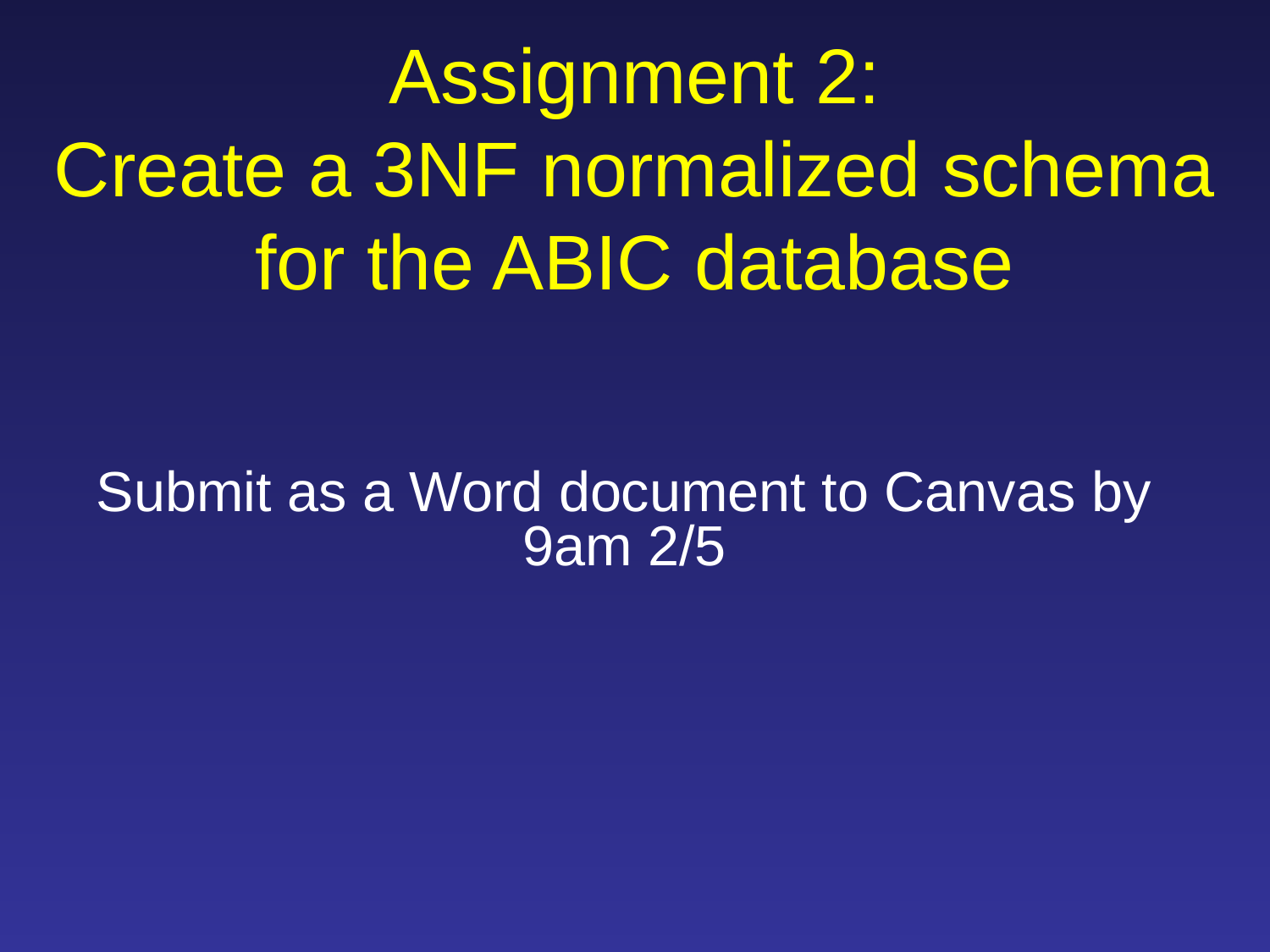

# Assignment 2: Create a 3NF normalized schema for the ABIC database

Submit as a Word document to Canvas by 9am 2/5